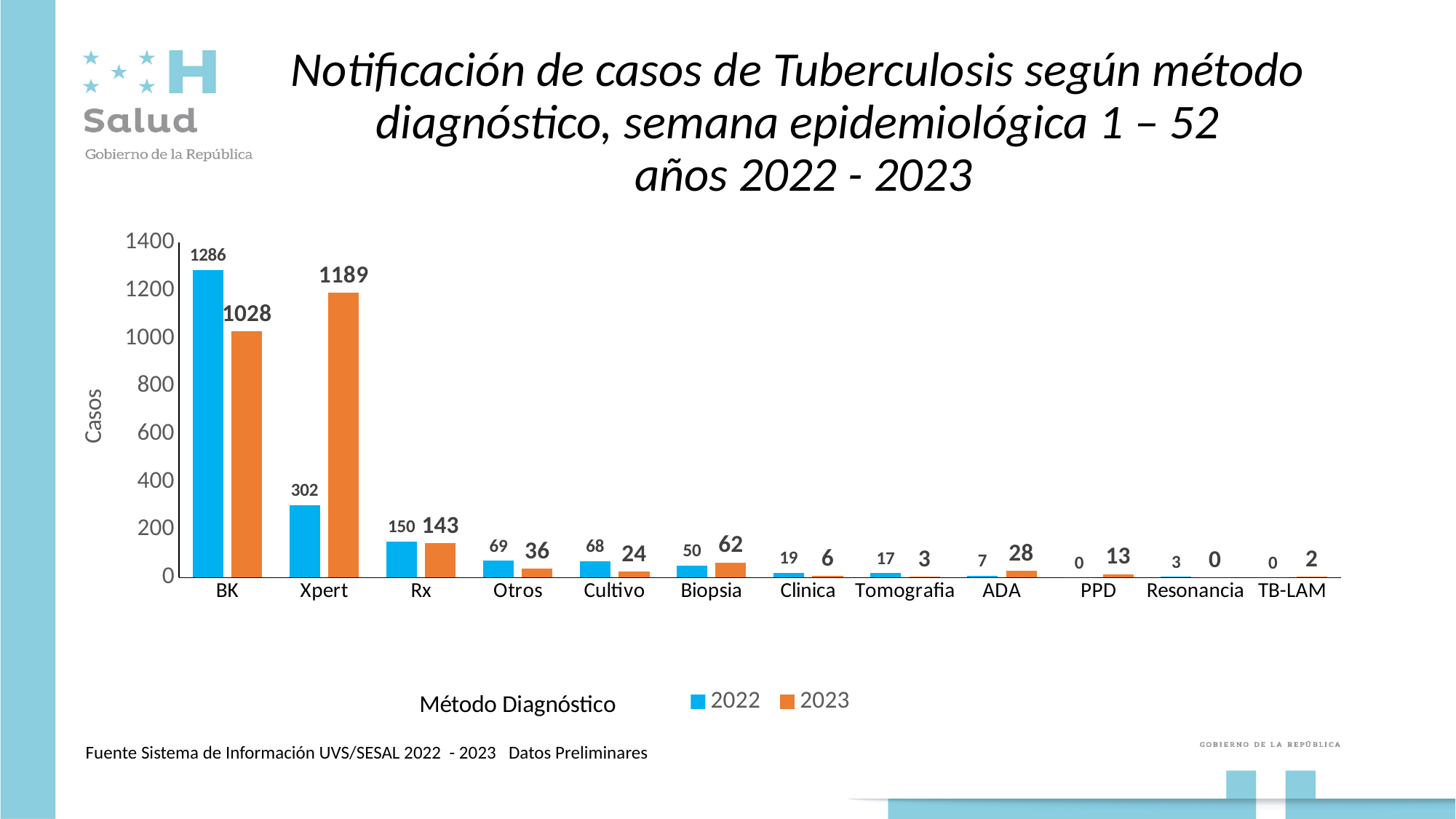

# Notificación de casos de Tuberculosis según método diagnóstico, semana epidemiológica 1 – 52 años 2022 - 2023

### Chart

| Category | 2022 | 2023 |
|---|---|---|
| BK | 1286.0 | 1028.0 |
| Xpert | 302.0 | 1189.0 |
| Rx | 150.0 | 143.0 |
| Otros | 69.0 | 36.0 |
| Cultivo | 68.0 | 24.0 |
| Biopsia | 50.0 | 62.0 |
| Clinica | 19.0 | 6.0 |
| Tomografia | 17.0 | 3.0 |
| ADA | 7.0 | 28.0 |
| PPD | 0.0 | 13.0 |
| Resonancia | 3.0 | 0.0 |
| TB-LAM | 0.0 | 2.0 |

Fuente Sistema de Información UVS/SESAL 2022  - 2023   Datos Preliminares